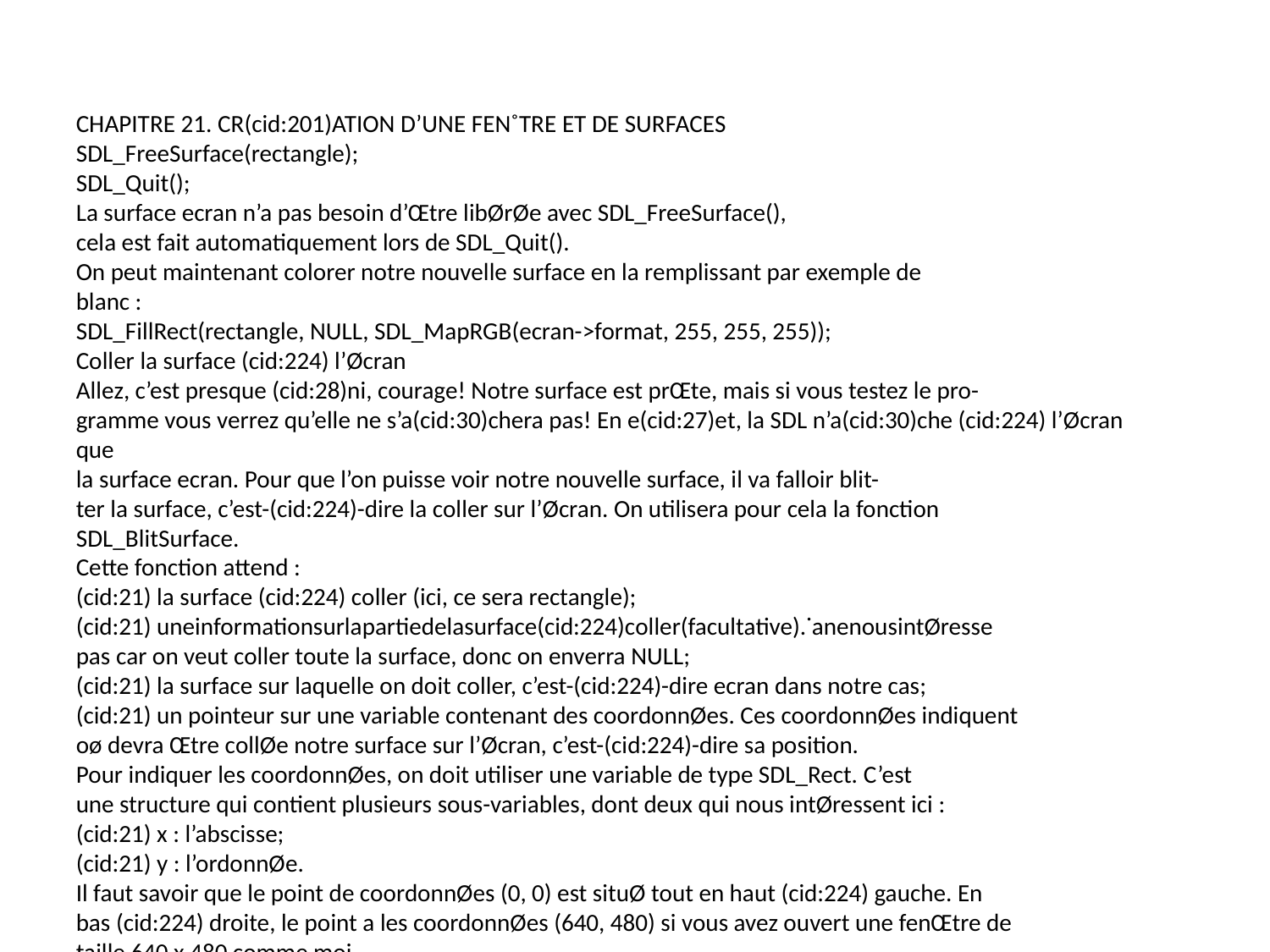

CHAPITRE 21. CR(cid:201)ATION D’UNE FEN˚TRE ET DE SURFACES
SDL_FreeSurface(rectangle);
SDL_Quit();
La surface ecran n’a pas besoin d’Œtre libØrØe avec SDL_FreeSurface(),
cela est fait automatiquement lors de SDL_Quit().
On peut maintenant colorer notre nouvelle surface en la remplissant par exemple de
blanc :
SDL_FillRect(rectangle, NULL, SDL_MapRGB(ecran->format, 255, 255, 255));
Coller la surface (cid:224) l’Øcran
Allez, c’est presque (cid:28)ni, courage! Notre surface est prŒte, mais si vous testez le pro-
gramme vous verrez qu’elle ne s’a(cid:30)chera pas! En e(cid:27)et, la SDL n’a(cid:30)che (cid:224) l’Øcran que
la surface ecran. Pour que l’on puisse voir notre nouvelle surface, il va falloir blit-
ter la surface, c’est-(cid:224)-dire la coller sur l’Øcran. On utilisera pour cela la fonction
SDL_BlitSurface.
Cette fonction attend :
(cid:21) la surface (cid:224) coller (ici, ce sera rectangle);
(cid:21) uneinformationsurlapartiedelasurface(cid:224)coller(facultative).˙anenousintØresse
pas car on veut coller toute la surface, donc on enverra NULL;
(cid:21) la surface sur laquelle on doit coller, c’est-(cid:224)-dire ecran dans notre cas;
(cid:21) un pointeur sur une variable contenant des coordonnØes. Ces coordonnØes indiquent
oø devra Œtre collØe notre surface sur l’Øcran, c’est-(cid:224)-dire sa position.
Pour indiquer les coordonnØes, on doit utiliser une variable de type SDL_Rect. C’est
une structure qui contient plusieurs sous-variables, dont deux qui nous intØressent ici :
(cid:21) x : l’abscisse;
(cid:21) y : l’ordonnØe.
Il faut savoir que le point de coordonnØes (0, 0) est situØ tout en haut (cid:224) gauche. En
bas (cid:224) droite, le point a les coordonnØes (640, 480) si vous avez ouvert une fenŒtre de
taille 640 x 480 comme moi.
Aidez-vous du schØma de la (cid:28)g. 21.5 pour vous situer.
Si vous avez dØj(cid:224) fait des maths une fois dans votre vie, vous ne devriez pas Œtre trop
perturbØs. CrØons donc une variable position. On va mettre x et y (cid:224) 0 pour coller la
surface en haut (cid:224) gauche de l’Øcran :
SDL_Rect position;
position.x = 0;
position.y = 0;
324